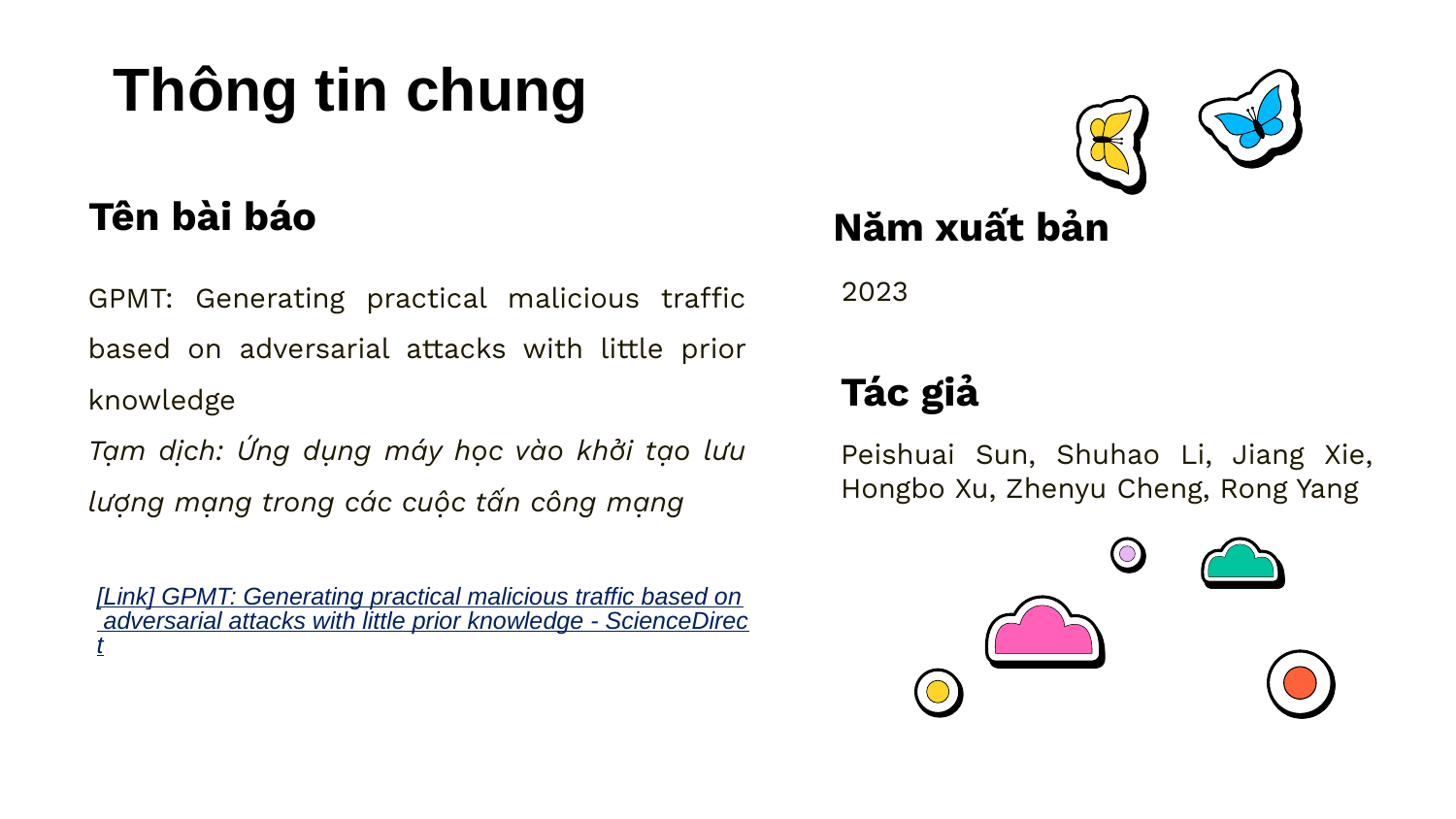

# Thông tin chung

Tên bài báo
Năm xuất bản
GPMT: Generating practical malicious traffic based on adversarial attacks with little prior knowledge
Tạm dịch: Ứng dụng máy học vào khởi tạo lưu lượng mạng trong các cuộc tấn công mạng
2023
Tác giả
Peishuai Sun, Shuhao Li, Jiang Xie, Hongbo Xu, Zhenyu Cheng, Rong Yang

[Link] GPMT: Generating practical malicious traffic based on adversarial attacks with little prior knowledge - ScienceDirect